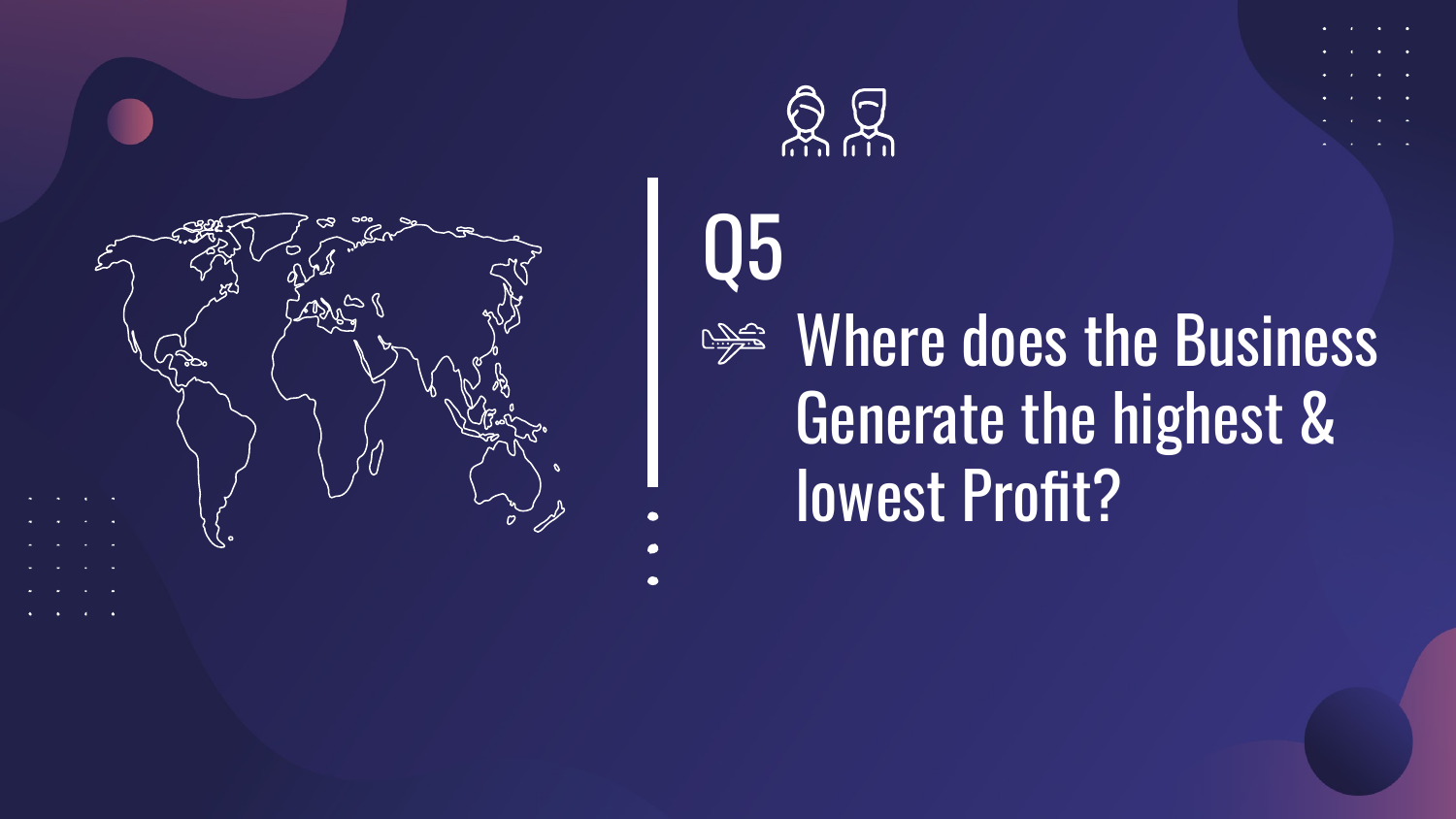

# Q5

Where does the Business Generate the highest & lowest Profit?